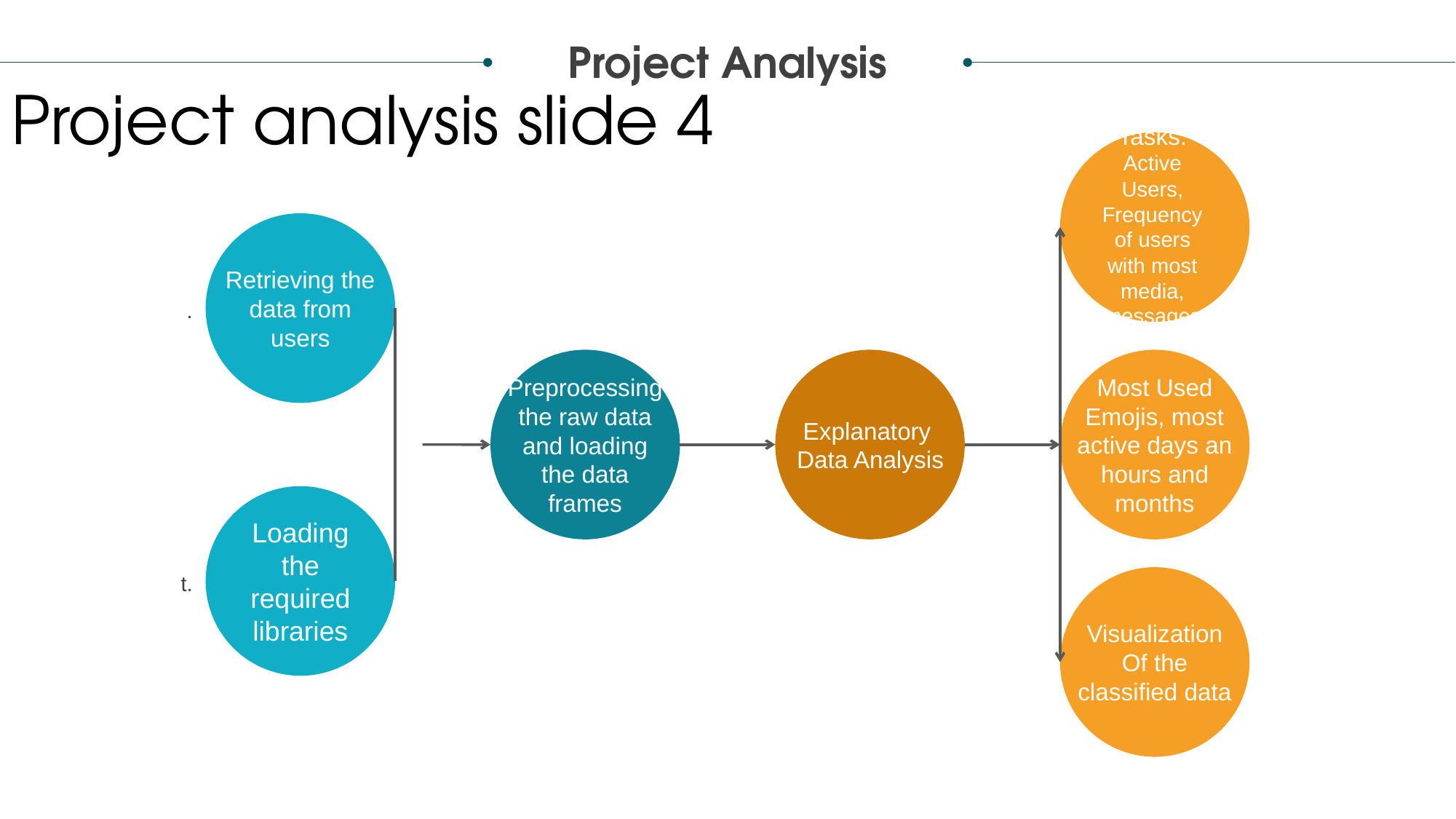

Project Analysis
Project analysis slide 4

Tasks:
Active Users,
Frequency of users with most media, messages

Retrieving the data from users
.

Most Used Emojis, most active days an hours and months
Preprocessing the raw data and loading the data frames
Explanatory  Data Analysis
Loading the required libraries

t.
Visualization
Of the classified data